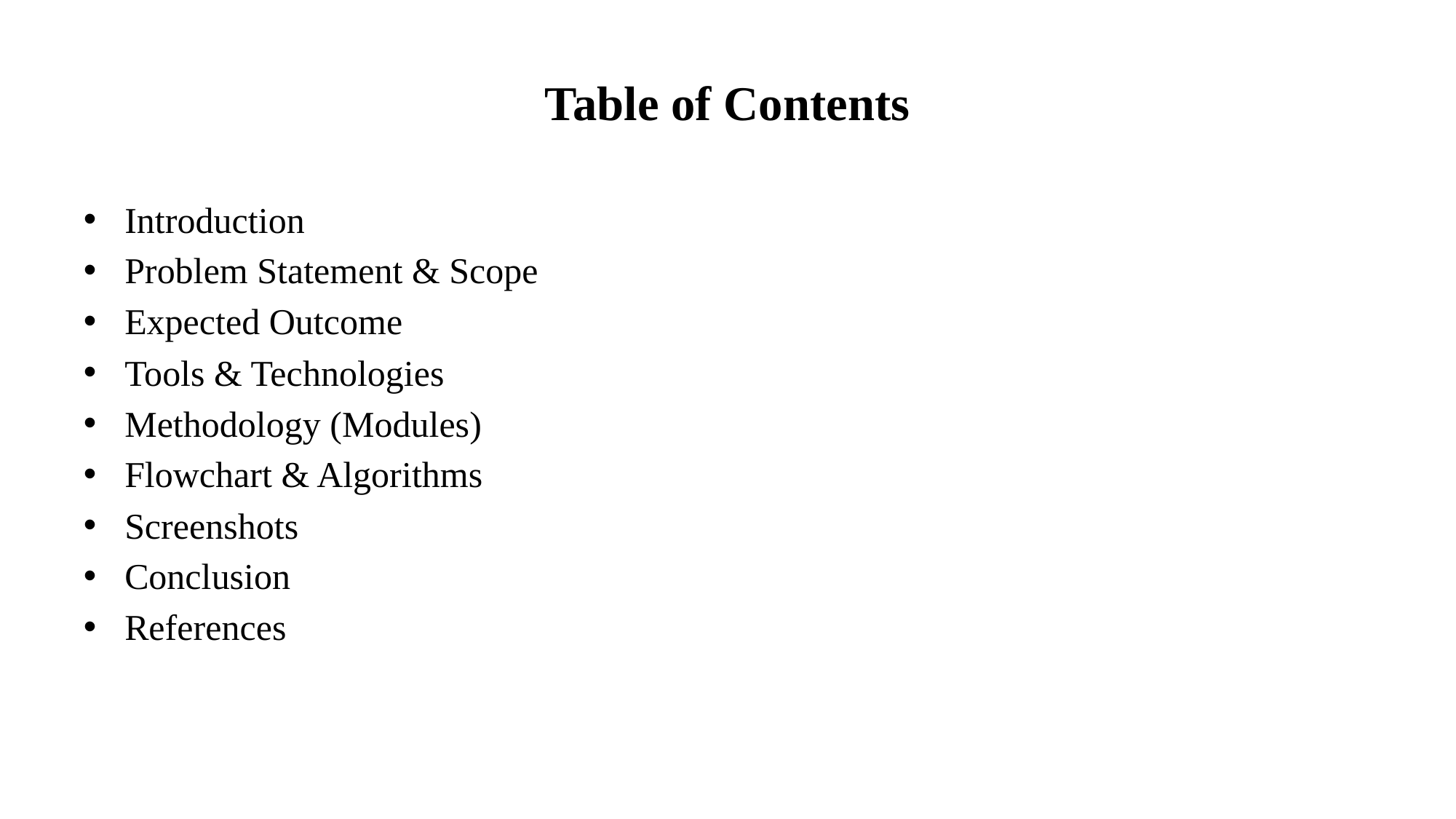

# Table of Contents
Introduction
Problem Statement & Scope
Expected Outcome
Tools & Technologies
Methodology (Modules)
Flowchart & Algorithms
Screenshots
Conclusion
References